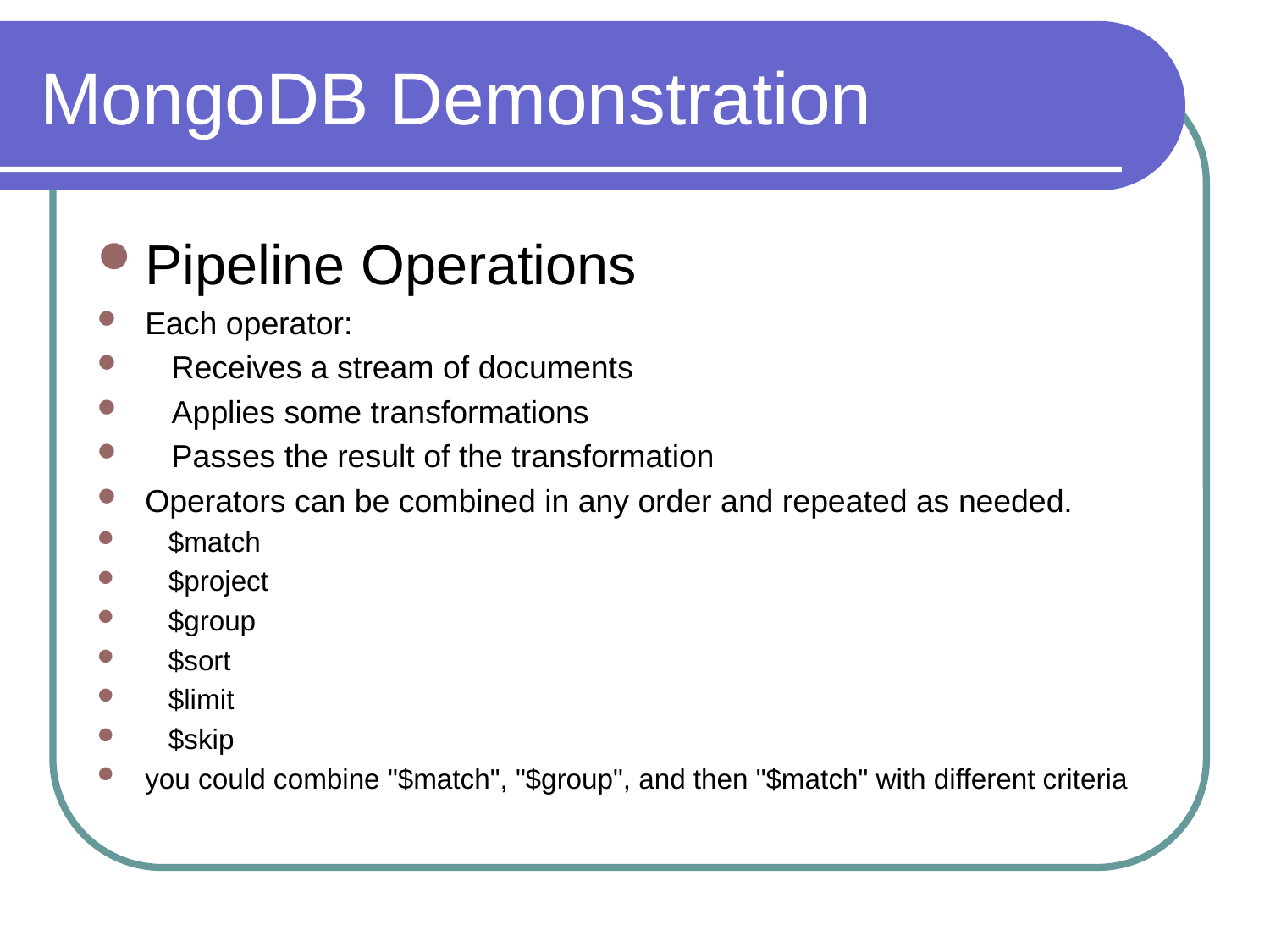

# MongoDB Demonstration
Pipeline Operations
Each operator:
   Receives a stream of documents
   Applies some transformations
   Passes the result of the transformation
Operators can be combined in any order and repeated as needed.
   $match
   $project
   $group
   $sort
   $limit
   $skip
you could combine "$match", "$group", and then "$match" with different criteria